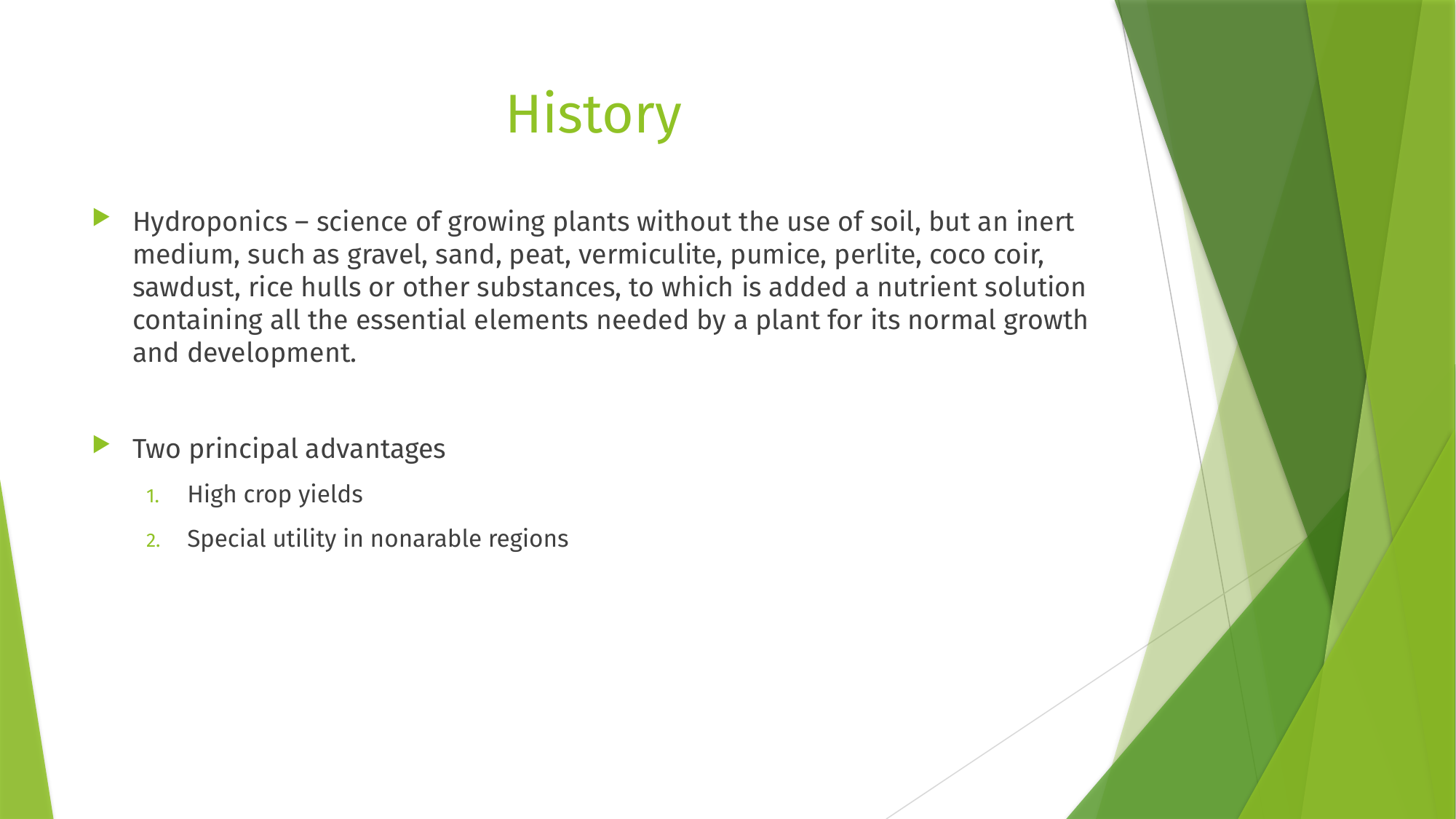

# History
Hydroponics – science of growing plants without the use of soil, but an inert medium, such as gravel, sand, peat, vermiculite, pumice, perlite, coco coir, sawdust, rice hulls or other substances, to which is added a nutrient solution containing all the essential elements needed by a plant for its normal growth and development.

Two principal advantages
High crop yields
Special utility in nonarable regions